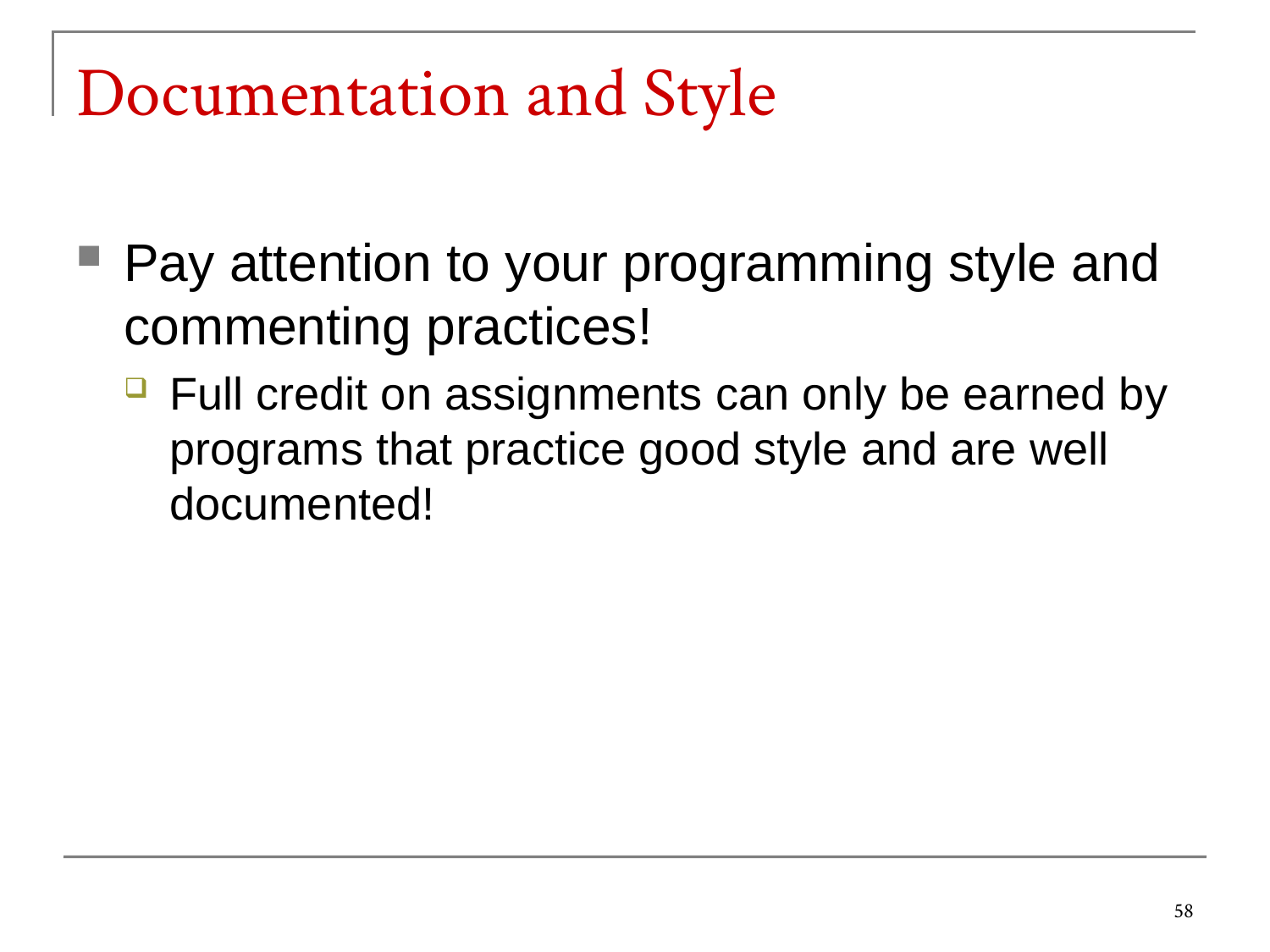

# Documentation and Style
Pay attention to your programming style and commenting practices!
Full credit on assignments can only be earned by programs that practice good style and are well documented!

58